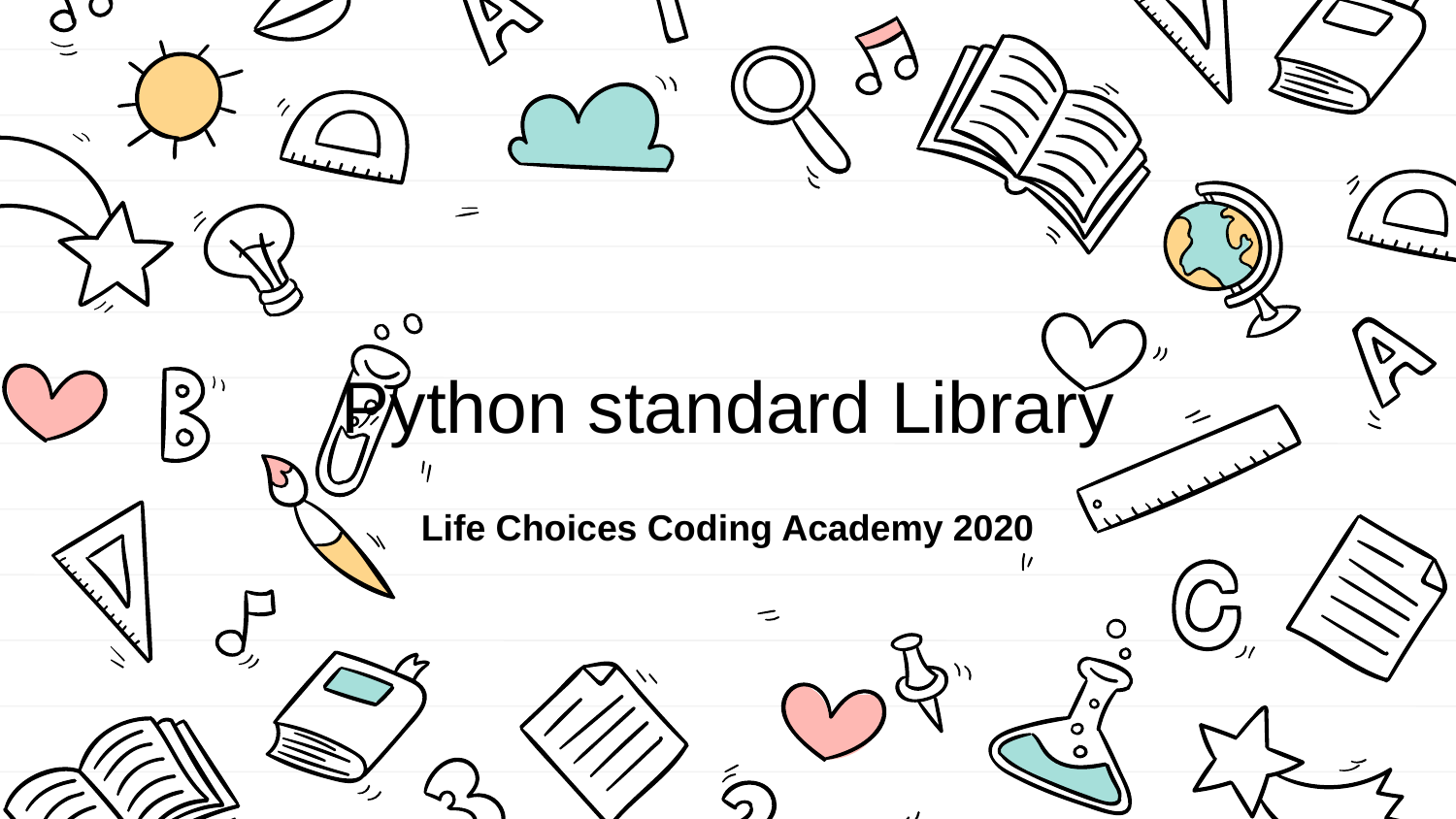

Python standard Library

Life Choices Coding Academy 2020